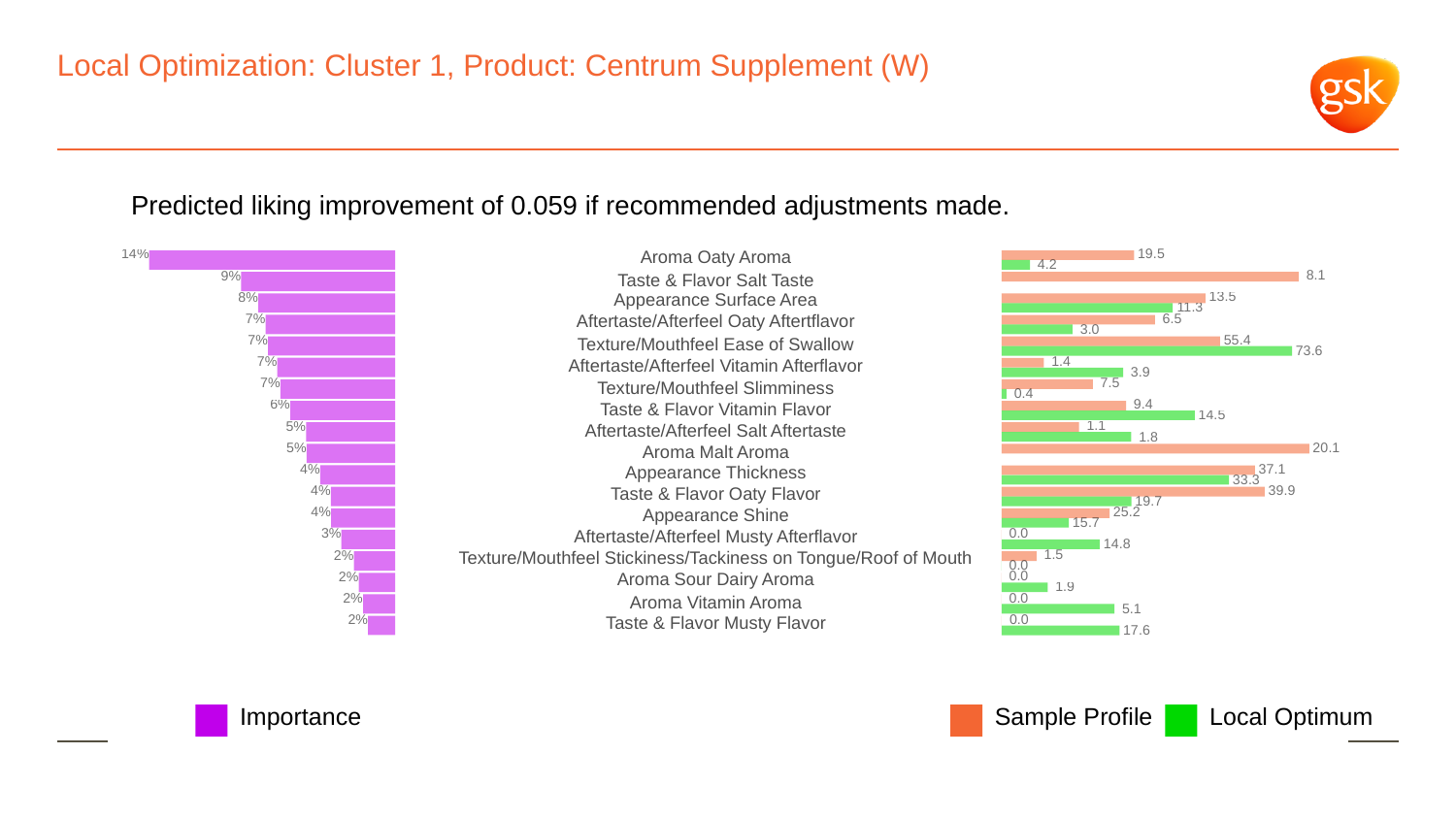

# Local Optimization: Cluster 1, Product: Centrum Supplement (W)

Predicted liking improvement of 0.059 if recommended adjustments made.

 19.5
14%
Aroma Oaty Aroma

  4.2
  8.1
9%

Taste & Flavor Salt Taste
 13.5
8%
Appearance Surface Area

 11.3
  6.5
7%
Aftertaste/Afterfeel Oaty Aftertflavor

  3.0
 55.4
7%

Texture/Mouthfeel Ease of Swallow

 73.6
7%
  1.4

Aftertaste/Afterfeel Vitamin Afterflavor

  3.9
7%
  7.5

Texture/Mouthfeel Slimminess

  0.4
  9.4
6%

Taste & Flavor Vitamin Flavor

 14.5
5%
  1.1

Aftertaste/Afterfeel Salt Aftertaste

  1.8
 20.1
5%

Aroma Malt Aroma
 37.1
4%
Appearance Thickness

 33.3
 39.9
4%
Taste & Flavor Oaty Flavor

 19.7
 25.2
4%
Appearance Shine

 15.7
  0.0
3%
Aftertaste/Afterfeel Musty Afterflavor

 14.8
  1.5
2%
Texture/Mouthfeel Stickiness/Tackiness on Tongue/Roof of Mouth

  0.0
  0.0
2%
Aroma Sour Dairy Aroma

  1.9
  0.0
2%

Aroma Vitamin Aroma

  5.1
  0.0
2%
Taste & Flavor Musty Flavor

 17.6

Local Optimum
Sample Profile
Importance